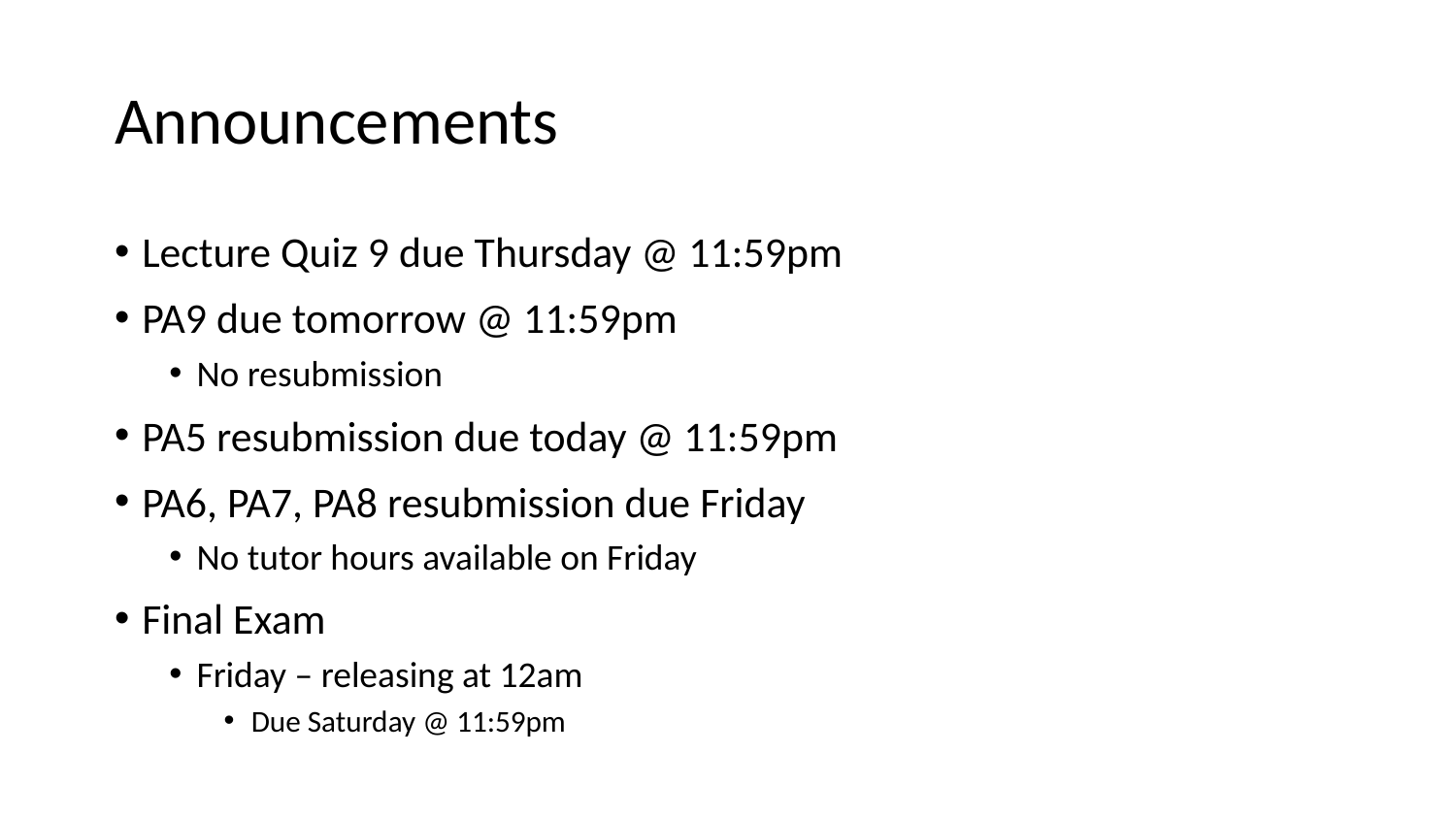

# Announcements
Lecture Quiz 9 due Thursday @ 11:59pm
PA9 due tomorrow @ 11:59pm
No resubmission
PA5 resubmission due today @ 11:59pm
PA6, PA7, PA8 resubmission due Friday
No tutor hours available on Friday
Final Exam
Friday – releasing at 12am
Due Saturday @ 11:59pm